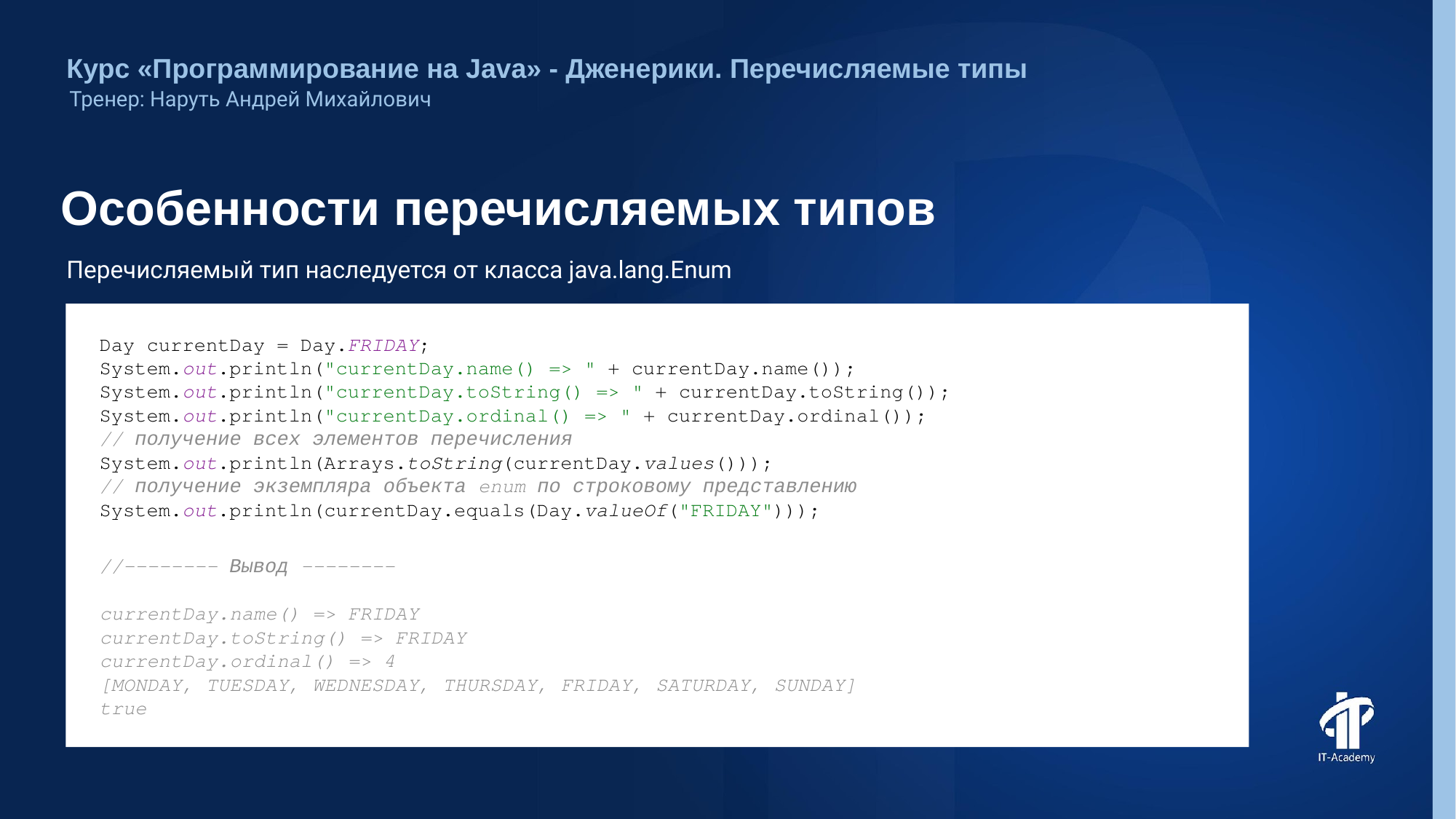

Курс «Программирование на Java» - Дженерики. Перечисляемые типы
Тренер: Наруть Андрей Михайлович
# Особенности перечисляемых типов
Перечисляемый тип наследуется от класса java.lang.Enum

Day currentDay = Day.FRIDAY;
System.out.println("currentDay.name() => " + currentDay.name());
System.out.println("currentDay.toString() => " + currentDay.toString());
System.out.println("currentDay.ordinal() => " + currentDay.ordinal());
// получение всех элементов перечисления
System.out.println(Arrays.toString(currentDay.values()));
// получение экземпляра объекта enum по строковому представлению
System.out.println(currentDay.equals(Day.valueOf("FRIDAY")));

//———————— Вывод ————————

currentDay.name() => FRIDAY
currentDay.toString() => FRIDAY
currentDay.ordinal() => 4
[MONDAY, TUESDAY, WEDNESDAY, THURSDAY, FRIDAY, SATURDAY, SUNDAY]
true